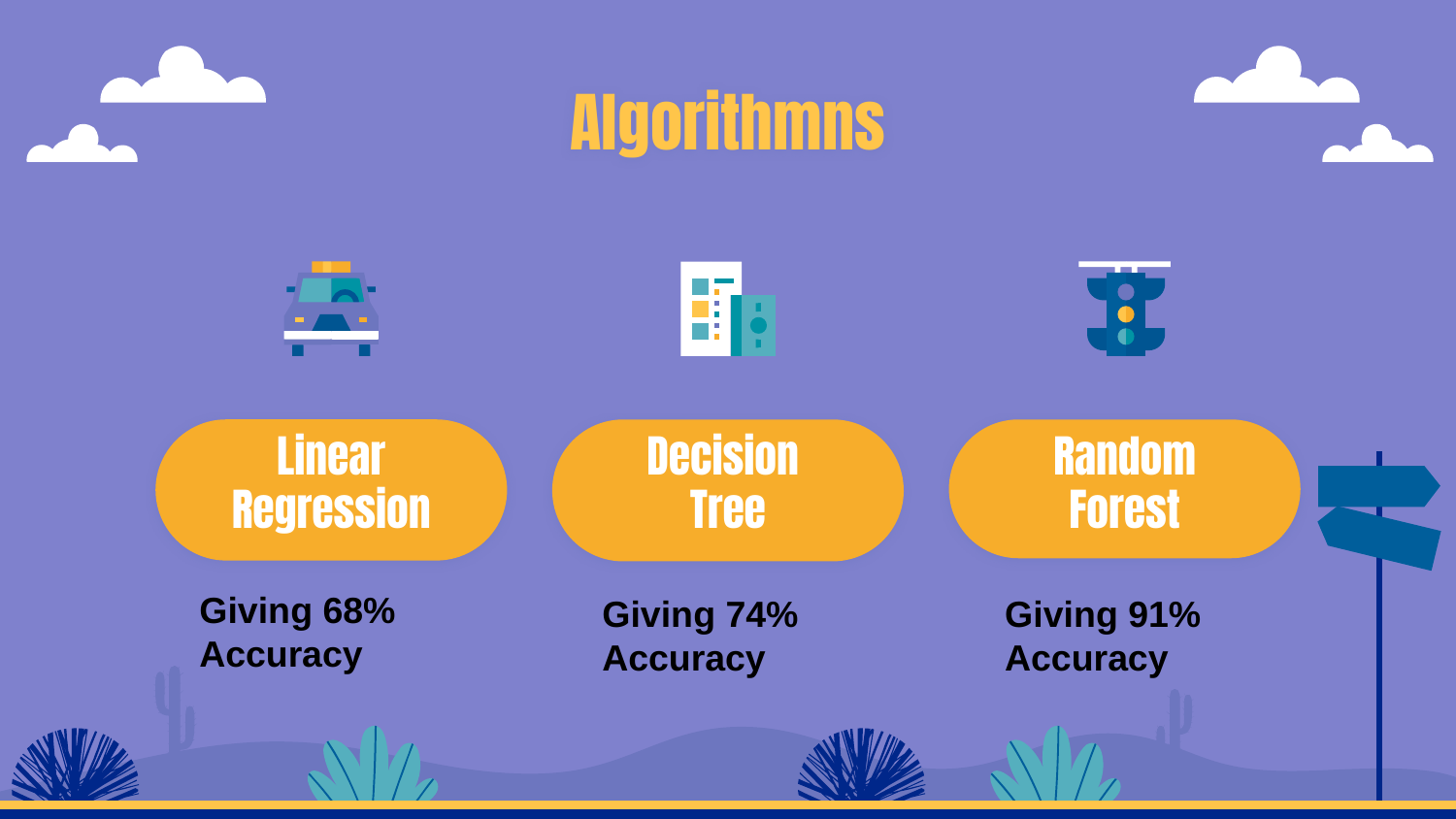

# Algorithmns

Linear Regression
Decision
Tree
Random Forest

Giving 68% Accuracy
Giving 74% Accuracy
Giving 91% Accuracy